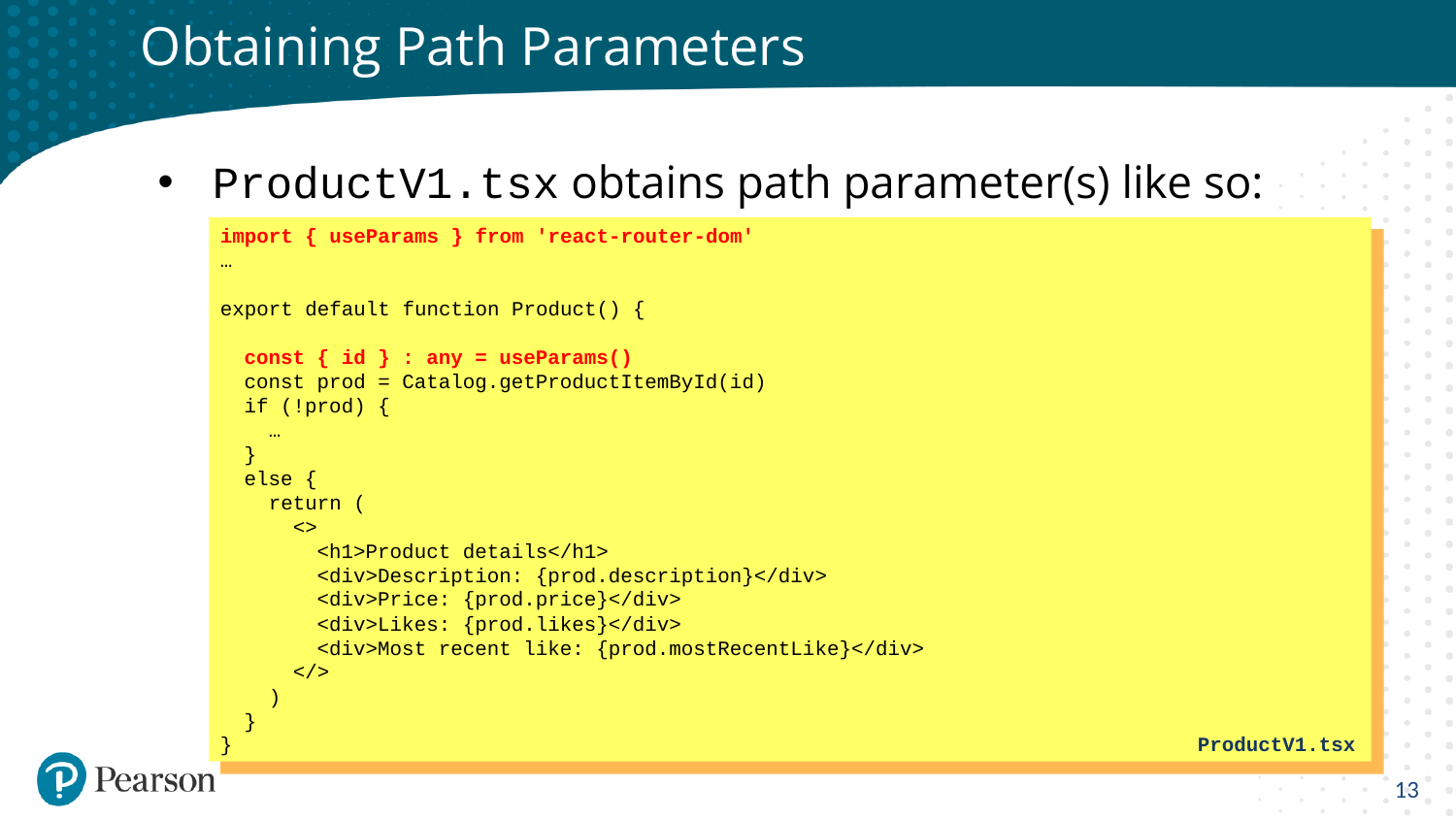

# Obtaining Path Parameters
ProductV1.tsx obtains path parameter(s) like so:
import { useParams } from 'react-router-dom'
…

export default function Product() {

  const { id } : any = useParams()
  const prod = Catalog.getProductItemById(id)
  if (!prod) {
    …
  }
  else {
    return (
      <>
        <h1>Product details</h1>
        <div>Description: {prod.description}</div>
        <div>Price: {prod.price}</div>
        <div>Likes: {prod.likes}</div>
        <div>Most recent like: {prod.mostRecentLike}</div>
      </>
    )
  }
}
ProductV1.tsx
13